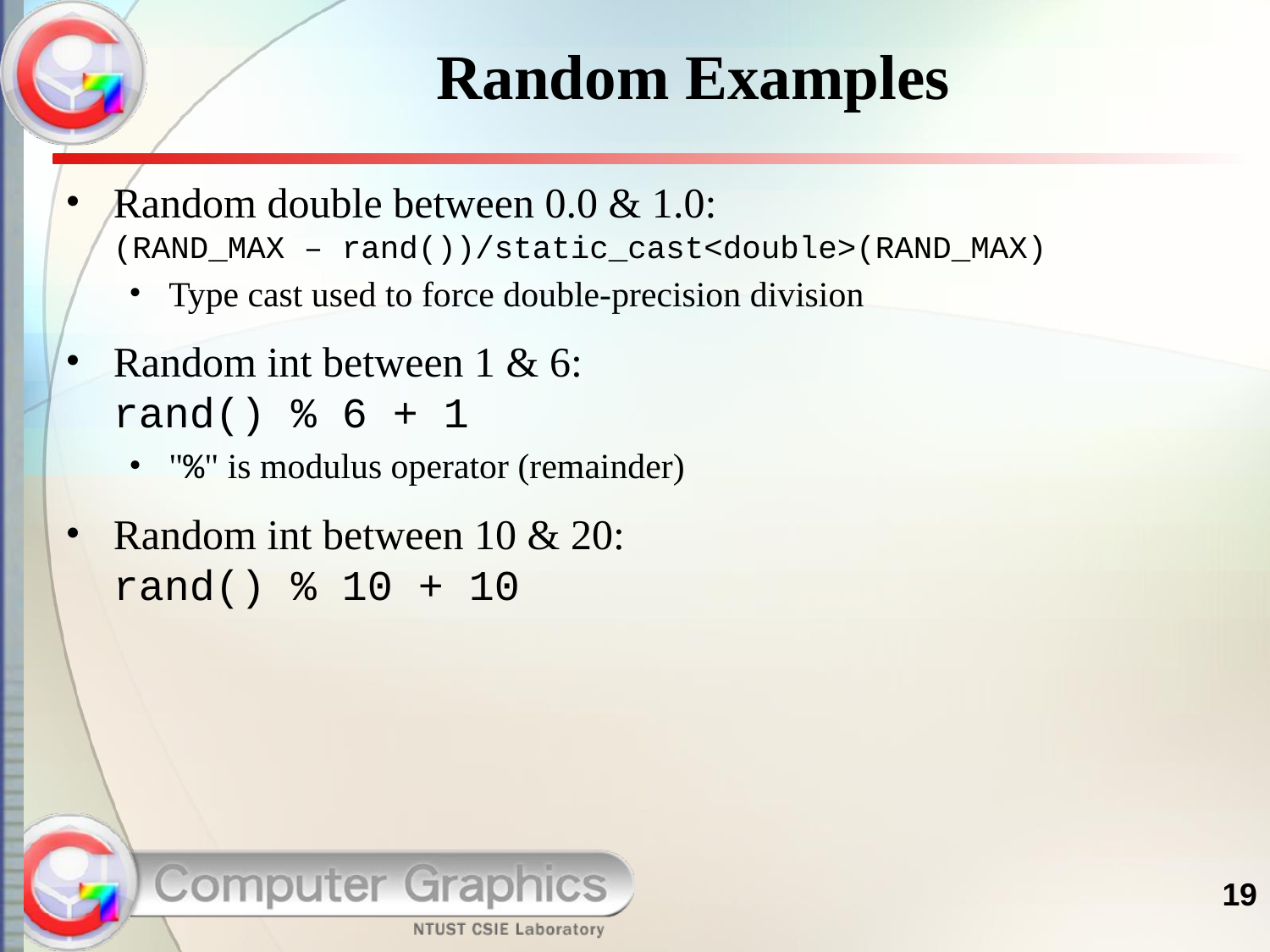

# Random Examples
Random double between 0.0 & 1.0:
(RAND_MAX – rand())/static_cast<double>(RAND_MAX)
Type cast used to force double-precision division
Random int between 1 & 6:
rand() % 6 + 1
"%" is modulus operator (remainder)
Random int between 10 & 20:
rand() % 10 + 10
19